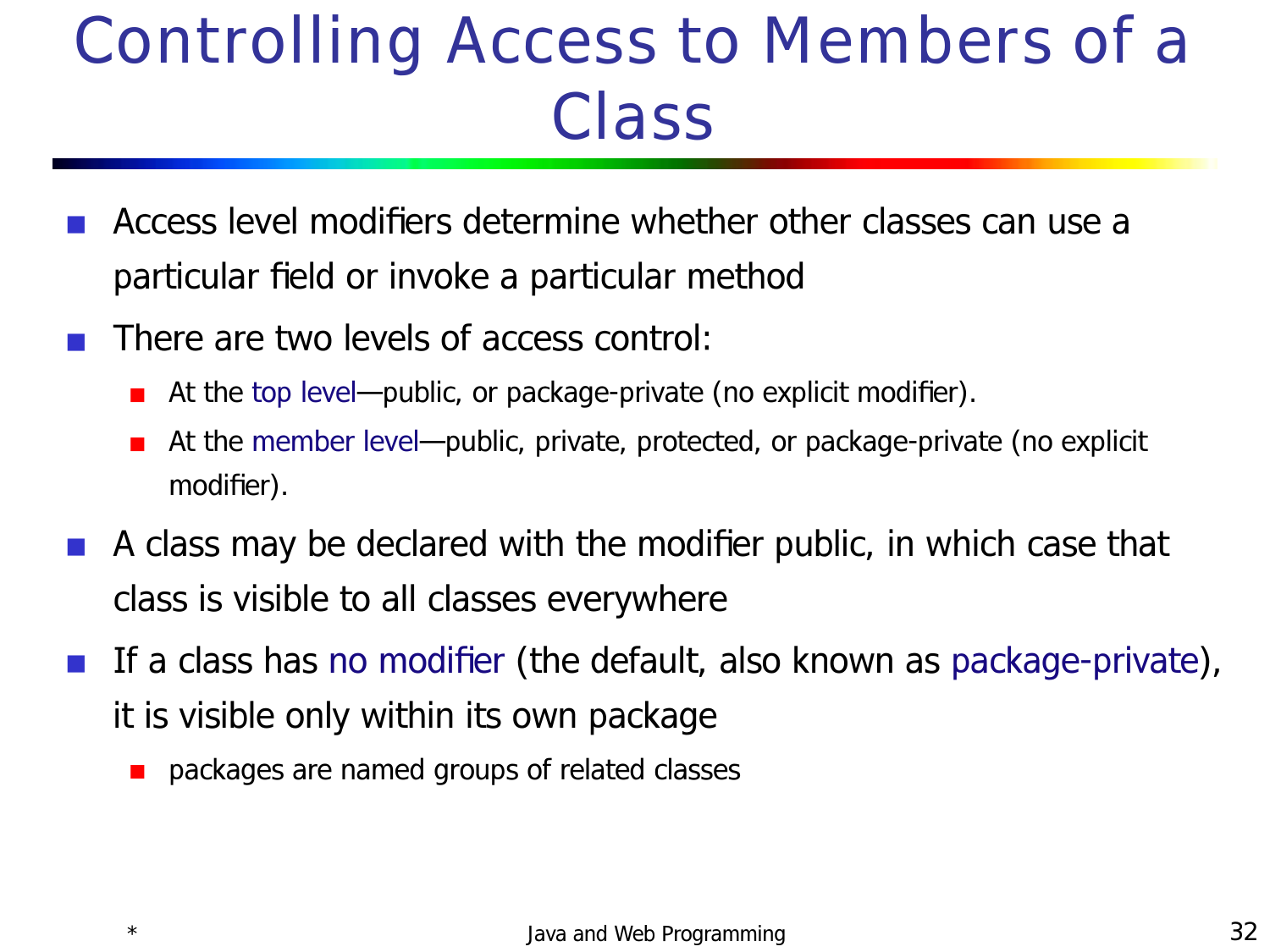

# Controlling Access to Members of a Class
Access level modifiers determine whether other classes can use a particular field or invoke a particular method
There are two levels of access control:
At the top level—public, or package-private (no explicit modifier).
At the member level—public, private, protected, or package-private (no explicit modifier).
A class may be declared with the modifier public, in which case that class is visible to all classes everywhere
If a class has no modifier (the default, also known as package-private), it is visible only within its own package
packages are named groups of related classes

*
32
Java and Web Programming